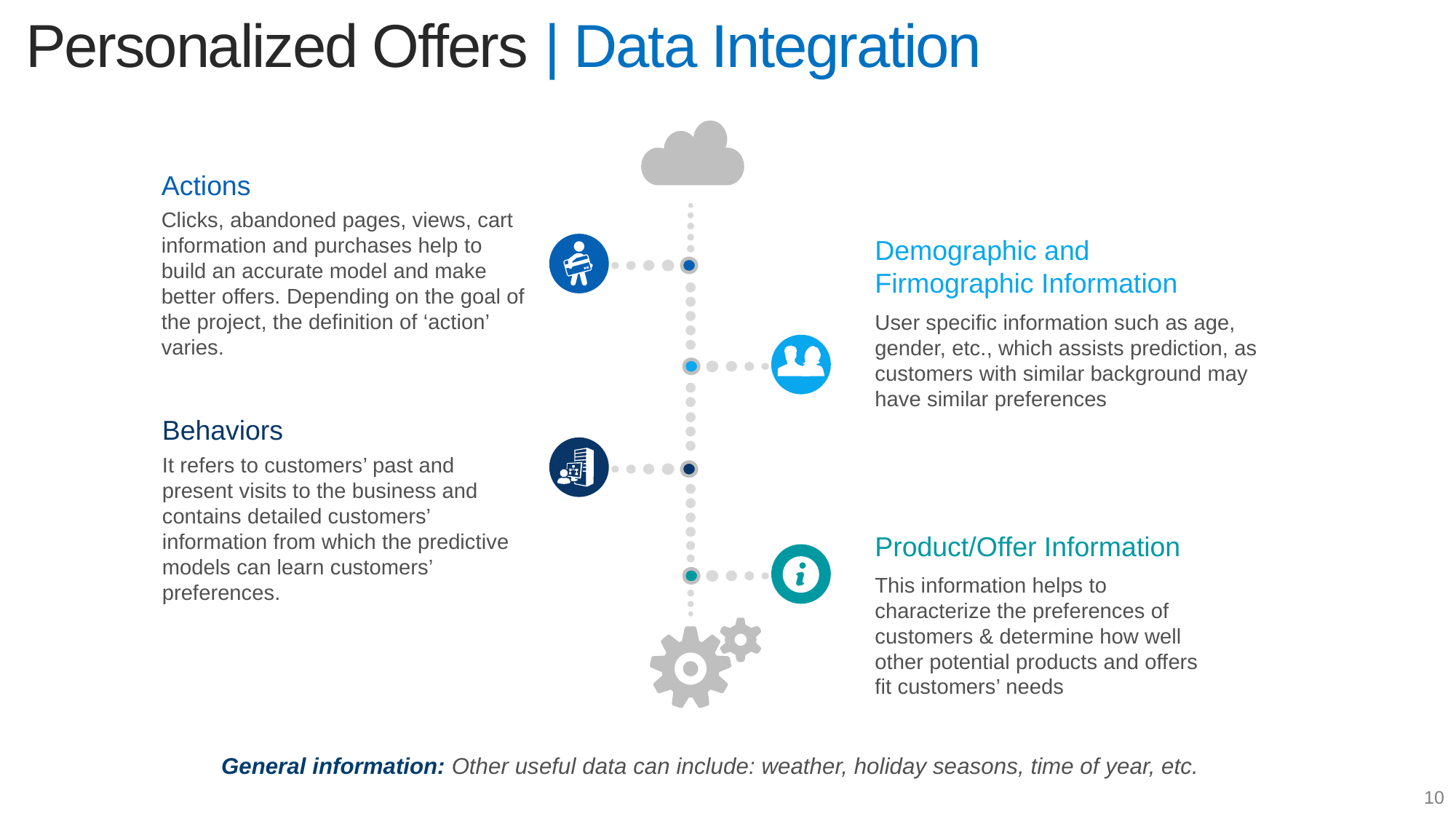

Personalized Offers | Data Integration

Actions
Clicks, abandoned pages, views, cart information and purchases help to build an accurate model and make better offers. Depending on the goal of the project, the definition of ‘action’ varies.

Demographic and Firmographic Information

User specific information such as age, gender, etc., which assists prediction, as customers with similar background may have similar preferences

Behaviors

It refers to customers’ past and present visits to the business and contains detailed customers’ information from which the predictive models can learn customers’ preferences.

Product/Offer Information

This information helps to characterize the preferences of customers & determine how well other potential products and offers fit customers’ needs

General information: Other useful data can include: weather, holiday seasons, time of year, etc.
10